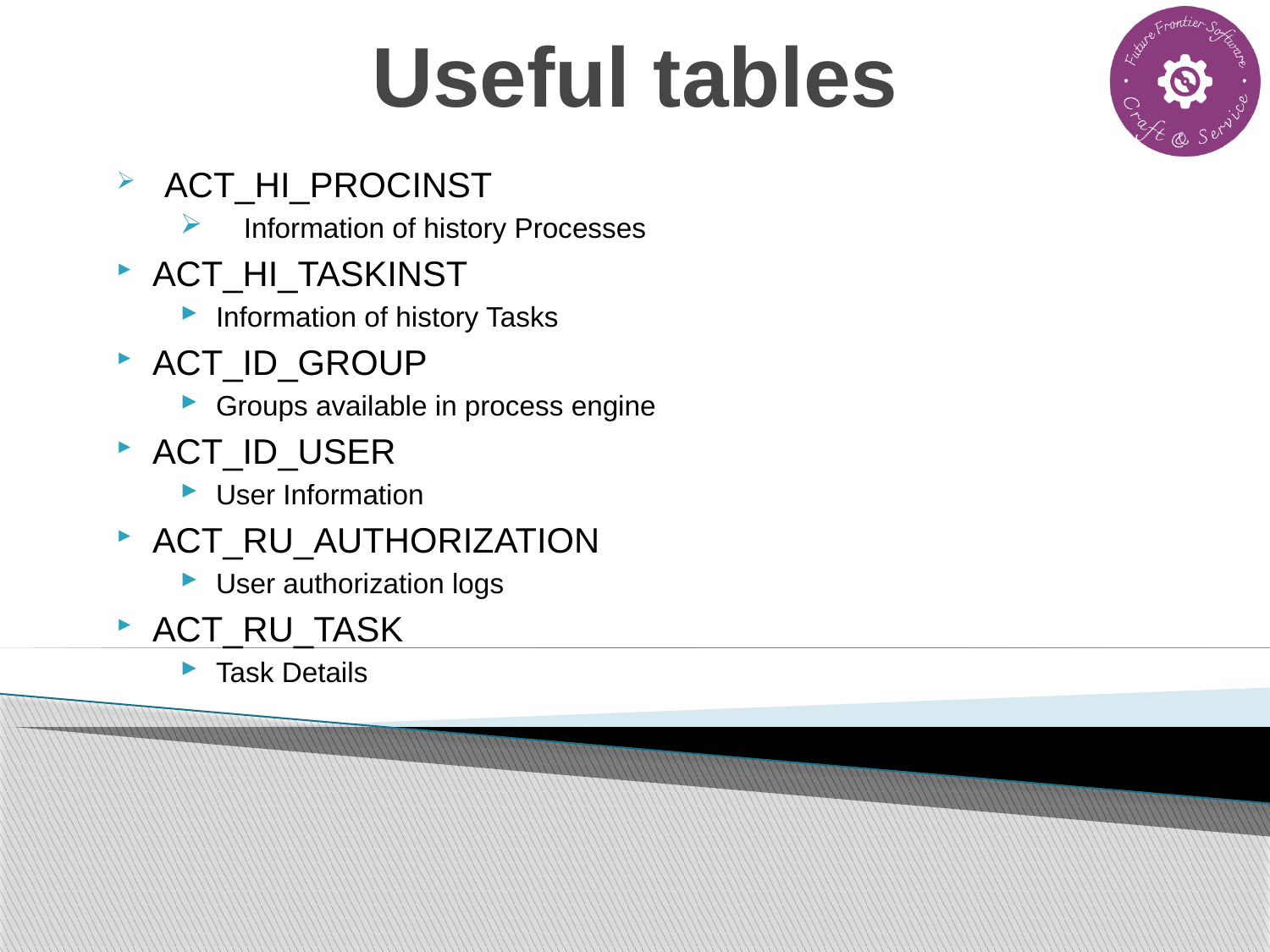

# Useful tables
ACT_HI_PROCINST
Information of history Processes
ACT_HI_TASKINST
Information of history Tasks
ACT_ID_GROUP
Groups available in process engine
ACT_ID_USER
User Information
ACT_RU_AUTHORIZATION
User authorization logs
ACT_RU_TASK
Task Details